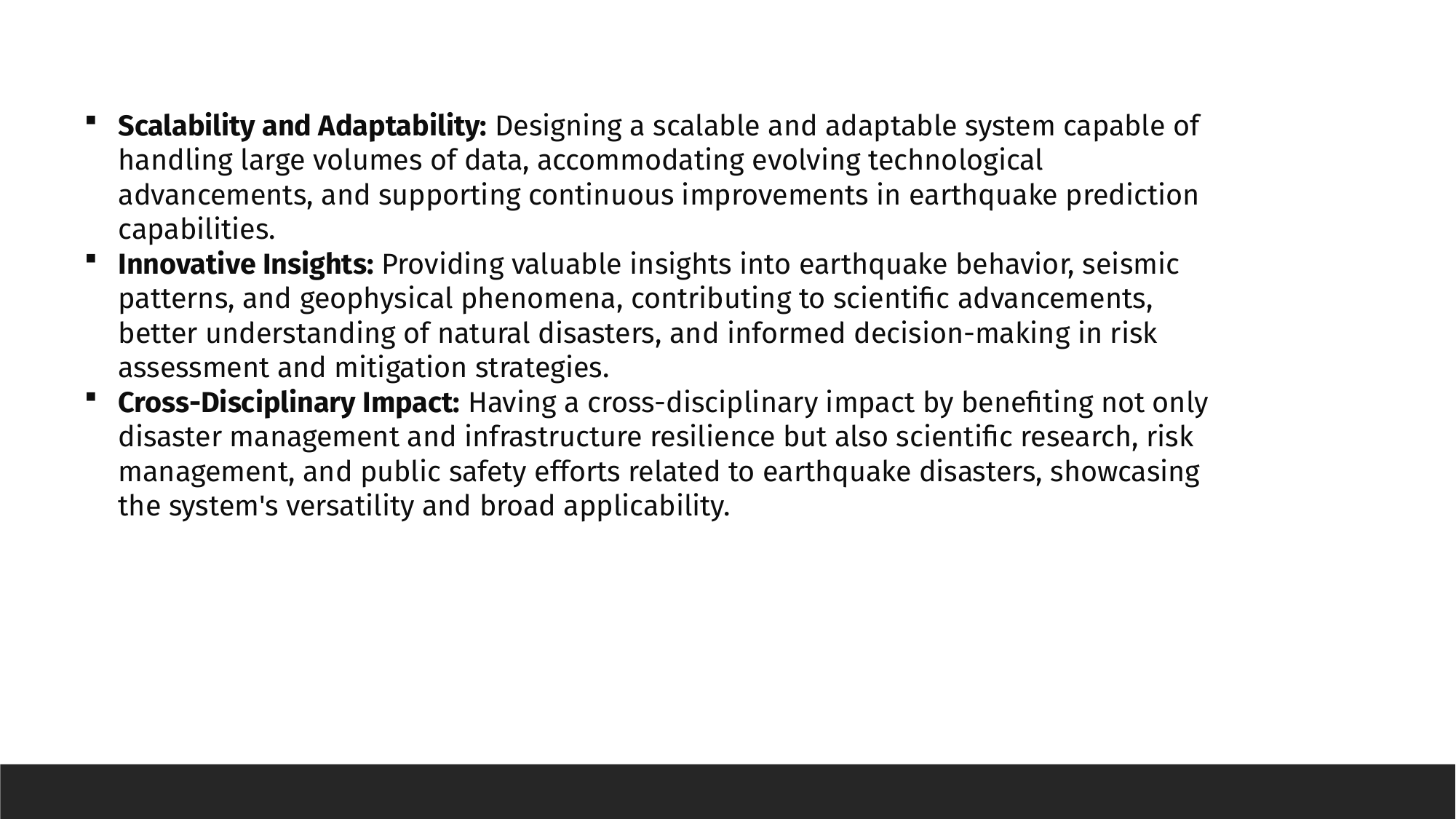

Scalability and Adaptability: Designing a scalable and adaptable system capable of handling large volumes of data, accommodating evolving technological advancements, and supporting continuous improvements in earthquake prediction capabilities.
Innovative Insights: Providing valuable insights into earthquake behavior, seismic patterns, and geophysical phenomena, contributing to scientific advancements, better understanding of natural disasters, and informed decision-making in risk assessment and mitigation strategies.
Cross-Disciplinary Impact: Having a cross-disciplinary impact by benefiting not only disaster management and infrastructure resilience but also scientific research, risk management, and public safety efforts related to earthquake disasters, showcasing the system's versatility and broad applicability.